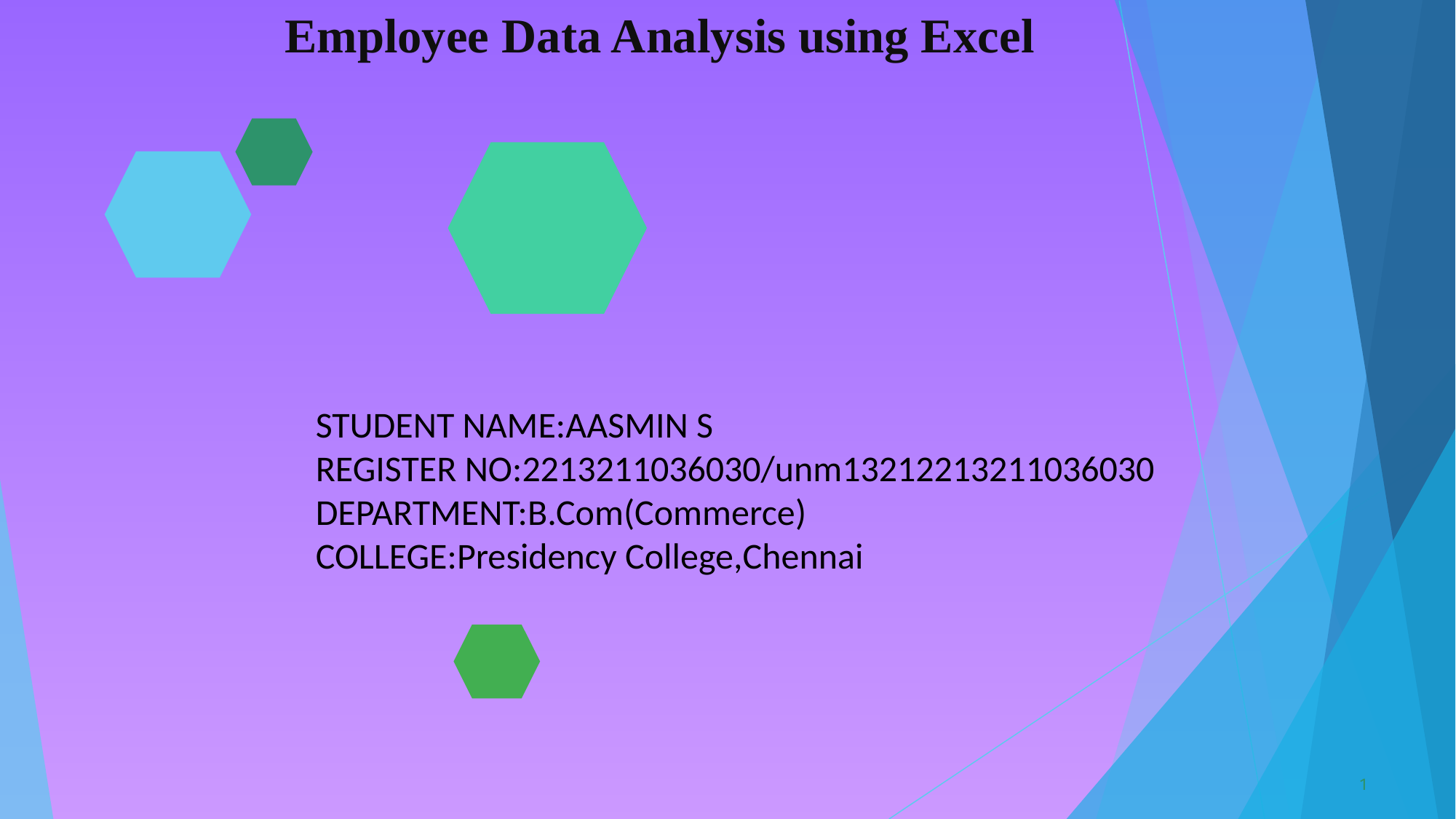

# Employee Data Analysis using Excel

STUDENT NAME:AASMIN S
REGISTER NO:2213211036030/unm13212213211036030
DEPARTMENT:B.Com(Commerce)
COLLEGE:Presidency College,Chennai

1